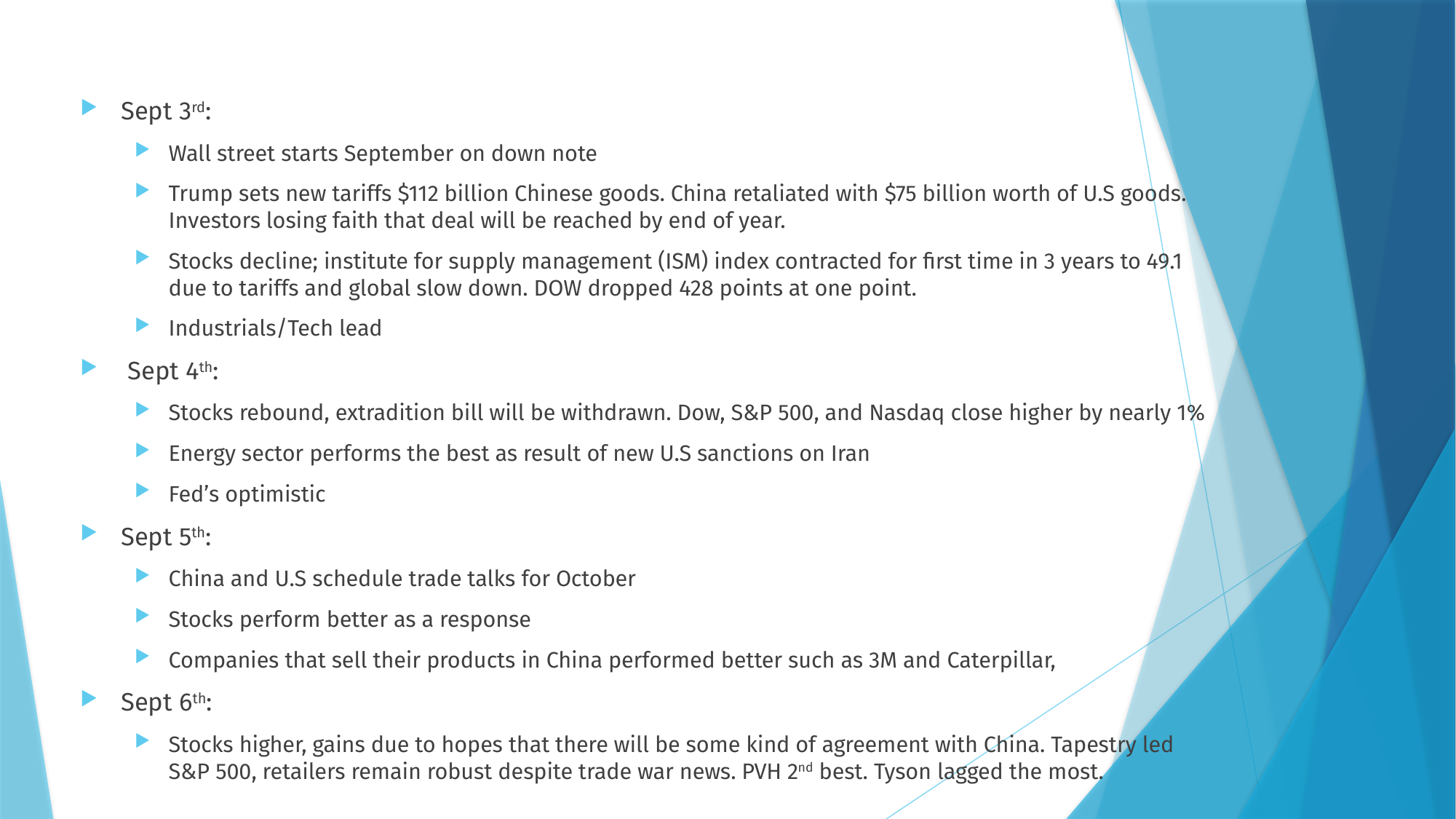

Sept 3rd:
Wall street starts September on down note
Trump sets new tariffs $112 billion Chinese goods. China retaliated with $75 billion worth of U.S goods. Investors losing faith that deal will be reached by end of year.
Stocks decline; institute for supply management (ISM) index contracted for first time in 3 years to 49.1 due to tariffs and global slow down. DOW dropped 428 points at one point.
Industrials/Tech lead
 Sept 4th:
Stocks rebound, extradition bill will be withdrawn. Dow, S&P 500, and Nasdaq close higher by nearly 1%
Energy sector performs the best as result of new U.S sanctions on Iran
Fed’s optimistic
Sept 5th:
China and U.S schedule trade talks for October
Stocks perform better as a response
Companies that sell their products in China performed better such as 3M and Caterpillar,
Sept 6th:
Stocks higher, gains due to hopes that there will be some kind of agreement with China. Tapestry led S&P 500, retailers remain robust despite trade war news. PVH 2nd best. Tyson lagged the most.